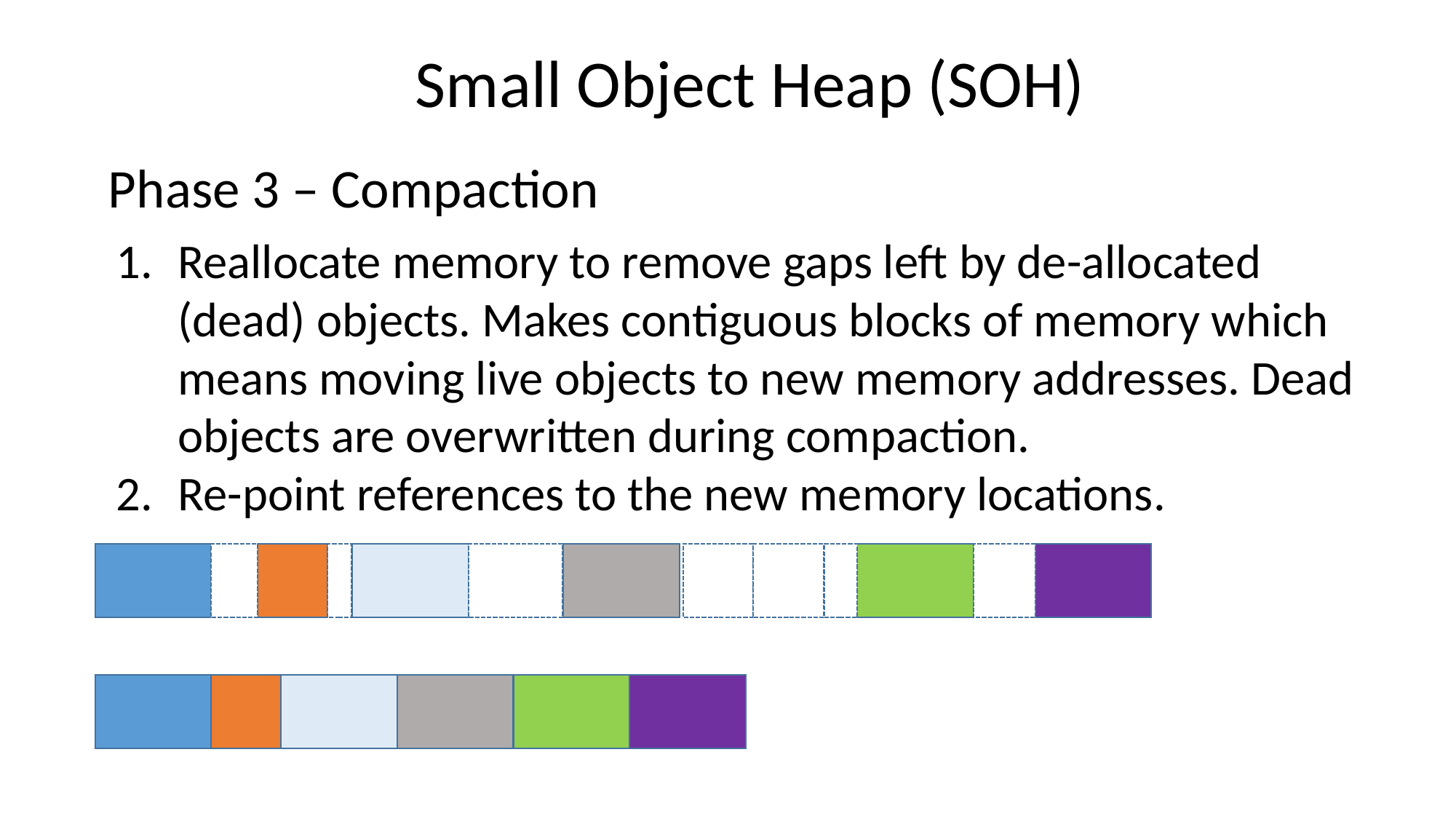

Small Object Heap (SOH)
Phase 3 – Compaction
Reallocate memory to remove gaps left by de-allocated (dead) objects. Makes contiguous blocks of memory which means moving live objects to new memory addresses. Dead objects are overwritten during compaction.
Re-point references to the new memory locations.